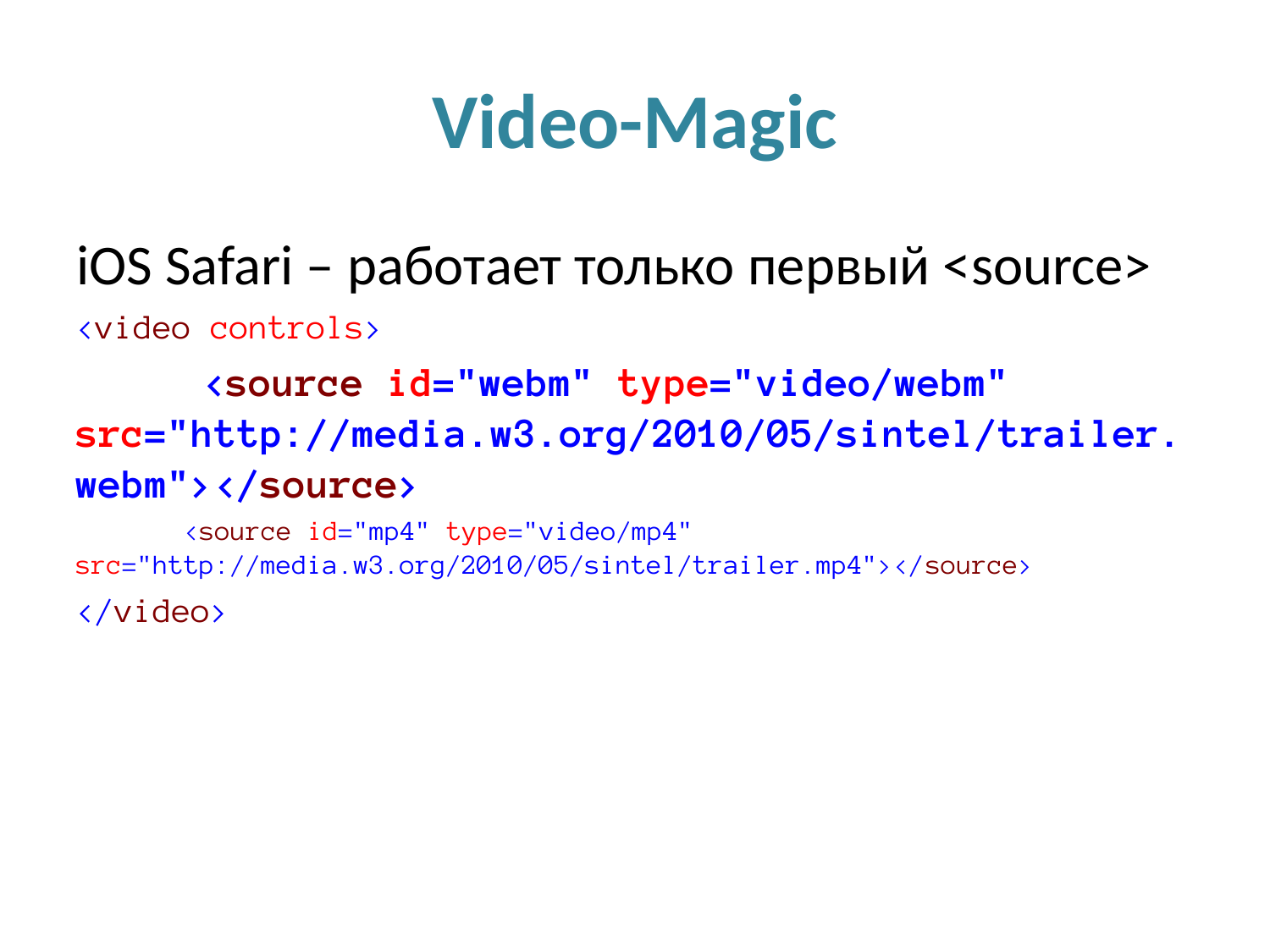

# Video-Magic
iOS Safari – работает только первый <source>
<video controls>
	<source id="webm" type="video/webm" src="http://media.w3.org/2010/05/sintel/trailer.webm"></source>
       <source id="mp4" type="video/mp4" src="http://media.w3.org/2010/05/sintel/trailer.mp4"></source>
</video>